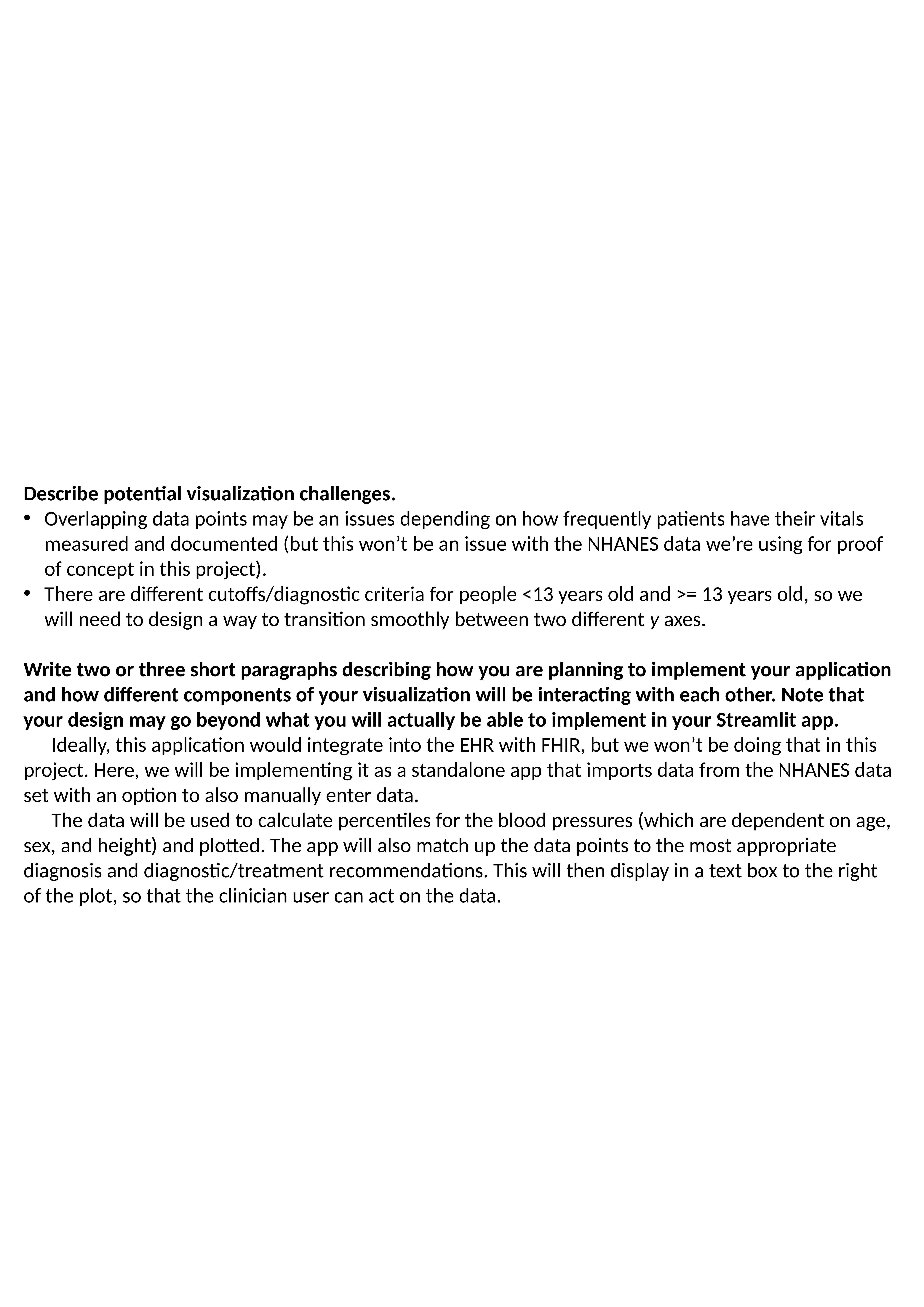

Describe potential visualization challenges.
Overlapping data points may be an issues depending on how frequently patients have their vitals measured and documented (but this won’t be an issue with the NHANES data we’re using for proof of concept in this project).
There are different cutoffs/diagnostic criteria for people <13 years old and >= 13 years old, so we will need to design a way to transition smoothly between two different y axes.

Write two or three short paragraphs describing how you are planning to implement your application and how different components of your visualization will be interacting with each other. Note that your design may go beyond what you will actually be able to implement in your Streamlit app.
Ideally, this application would integrate into the EHR with FHIR, but we won’t be doing that in this project. Here, we will be implementing it as a standalone app that imports data from the NHANES data set with an option to also manually enter data.
The data will be used to calculate percentiles for the blood pressures (which are dependent on age, sex, and height) and plotted. The app will also match up the data points to the most appropriate diagnosis and diagnostic/treatment recommendations. This will then display in a text box to the right of the plot, so that the clinician user can act on the data.